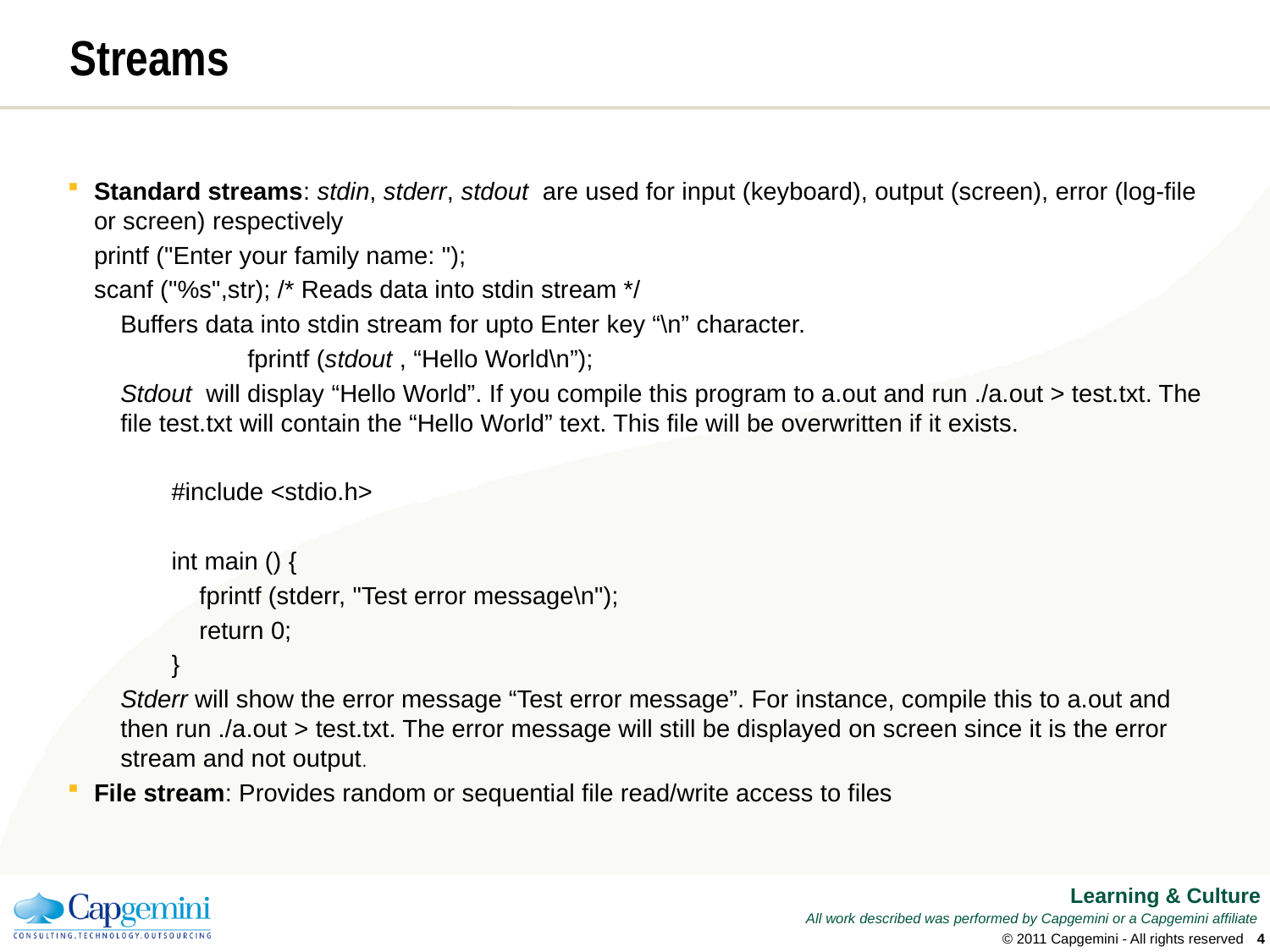

# Streams
Standard streams: stdin, stderr, stdout  are used for input (keyboard), output (screen), error (log-file or screen) respectively
	printf ("Enter your family name: ");
  	scanf ("%s",str); /* Reads data into stdin stream */
Buffers data into stdin stream for upto Enter key “\n” character.
	fprintf (stdout , “Hello World\n”);
Stdout  will display “Hello World”. If you compile this program to a.out and run ./a.out > test.txt. The file test.txt will contain the “Hello World” text. This file will be overwritten if it exists.

#include <stdio.h>

int main () {
    fprintf (stderr, "Test error message\n");
    return 0;
}
Stderr will show the error message “Test error message”. For instance, compile this to a.out and then run ./a.out > test.txt. The error message will still be displayed on screen since it is the error stream and not output.
File stream: Provides random or sequential file read/write access to files
© 2011 Capgemini - All rights reserved
4